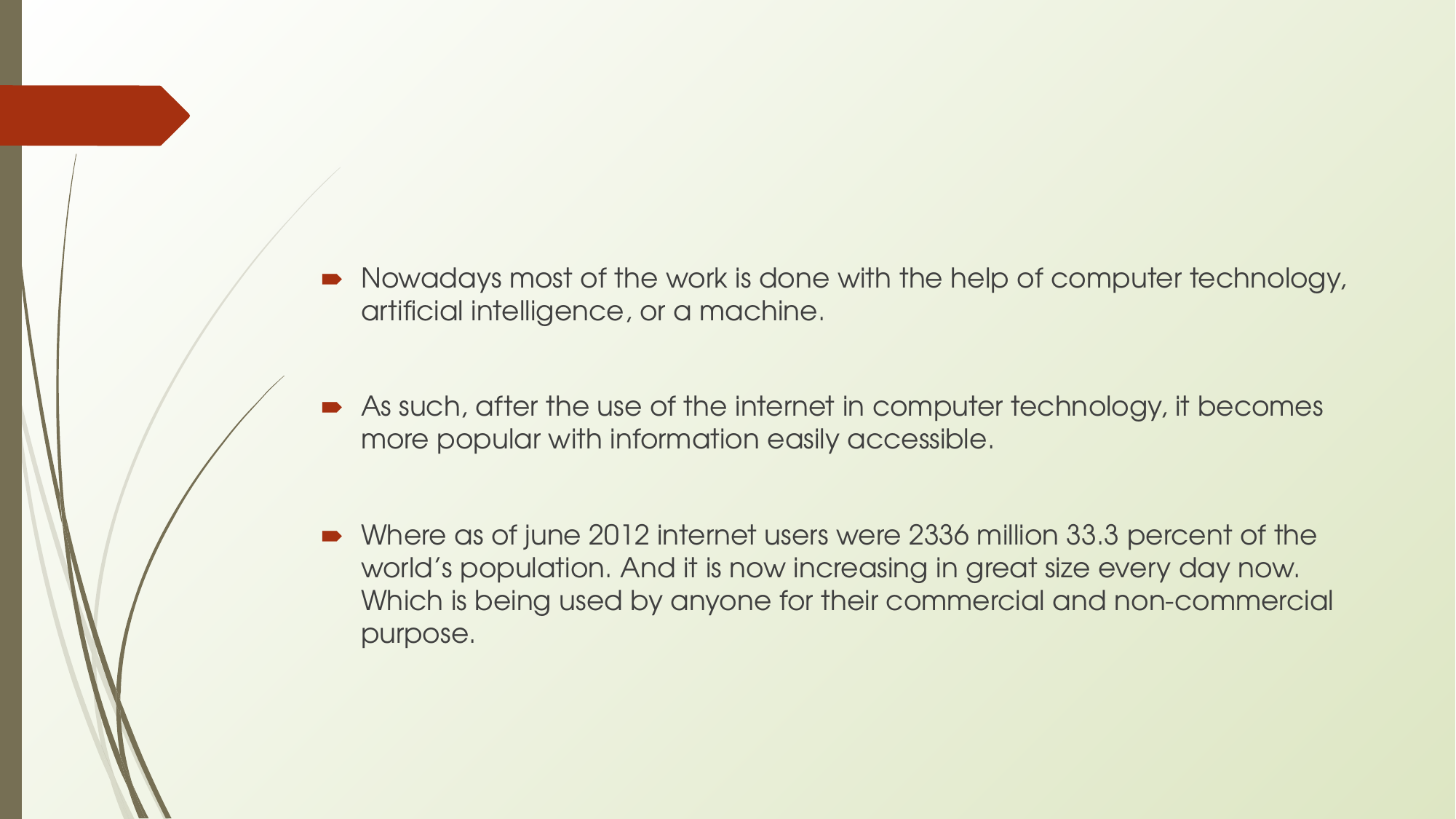

#
Nowadays most of the work is done with the help of computer technology, artificial intelligence, or a machine.

As such, after the use of the internet in computer technology, it becomes more popular with information easily accessible.

Where as of june 2012 internet users were 2336 million 33.3 percent of the world’s population. And it is now increasing in great size every day now. Which is being used by anyone for their commercial and non-commercial purpose.